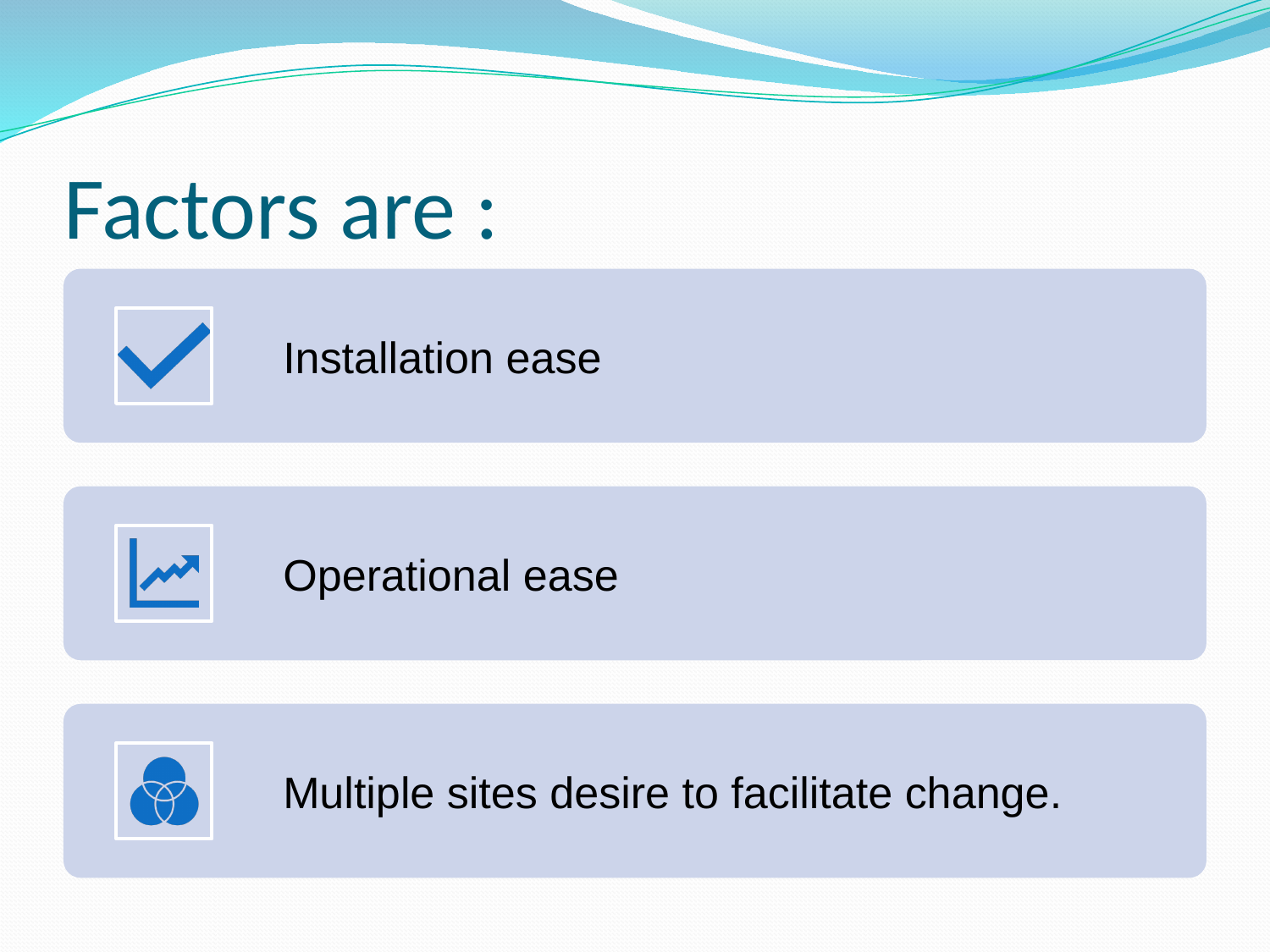

# Factors are :
Installation ease
Operational ease
Multiple sites desire to facilitate change.